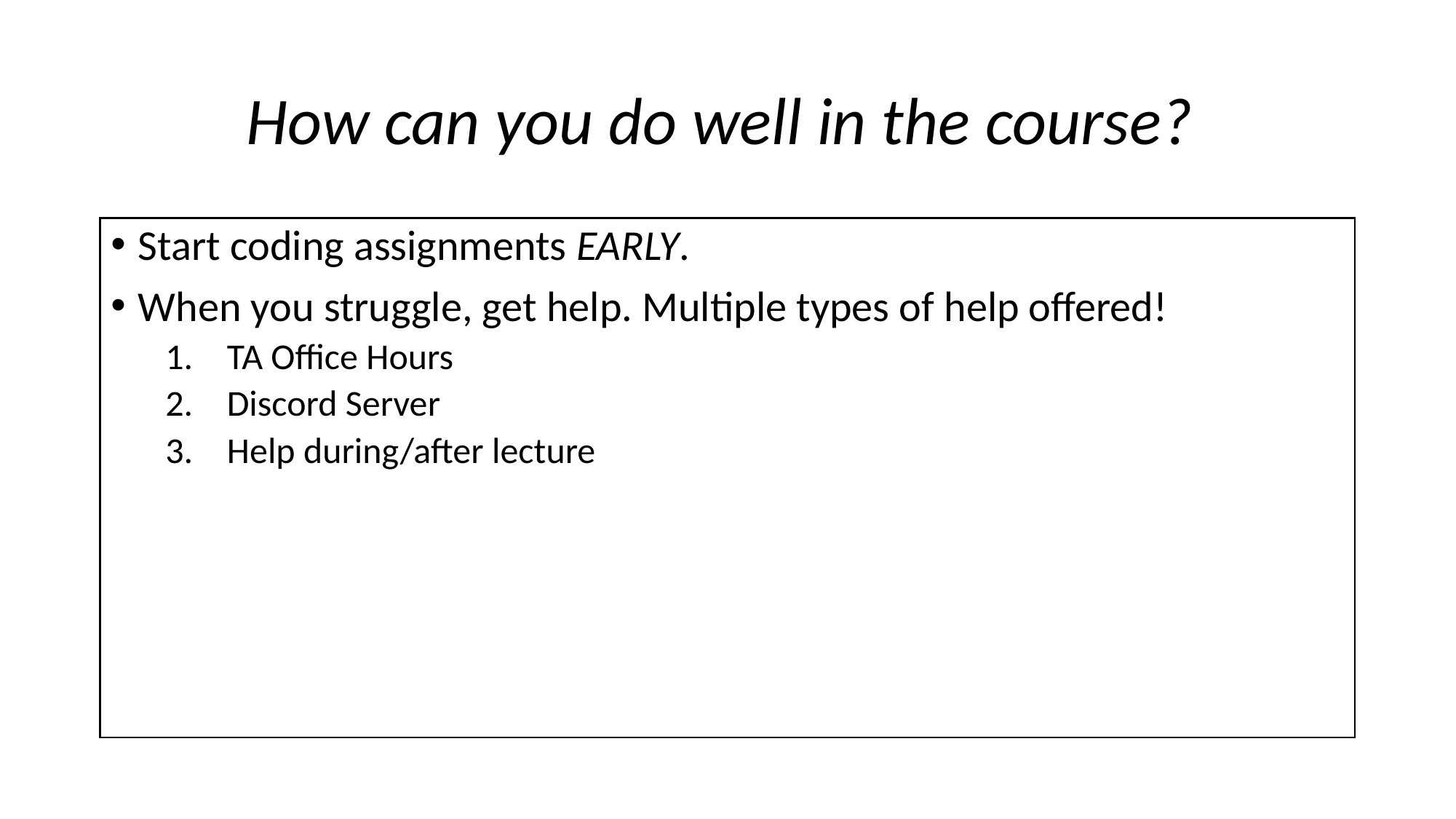

# How can you do well in the course?
Start coding assignments EARLY.
When you struggle, get help. Multiple types of help offered!
TA Office Hours
Discord Server
Help during/after lecture